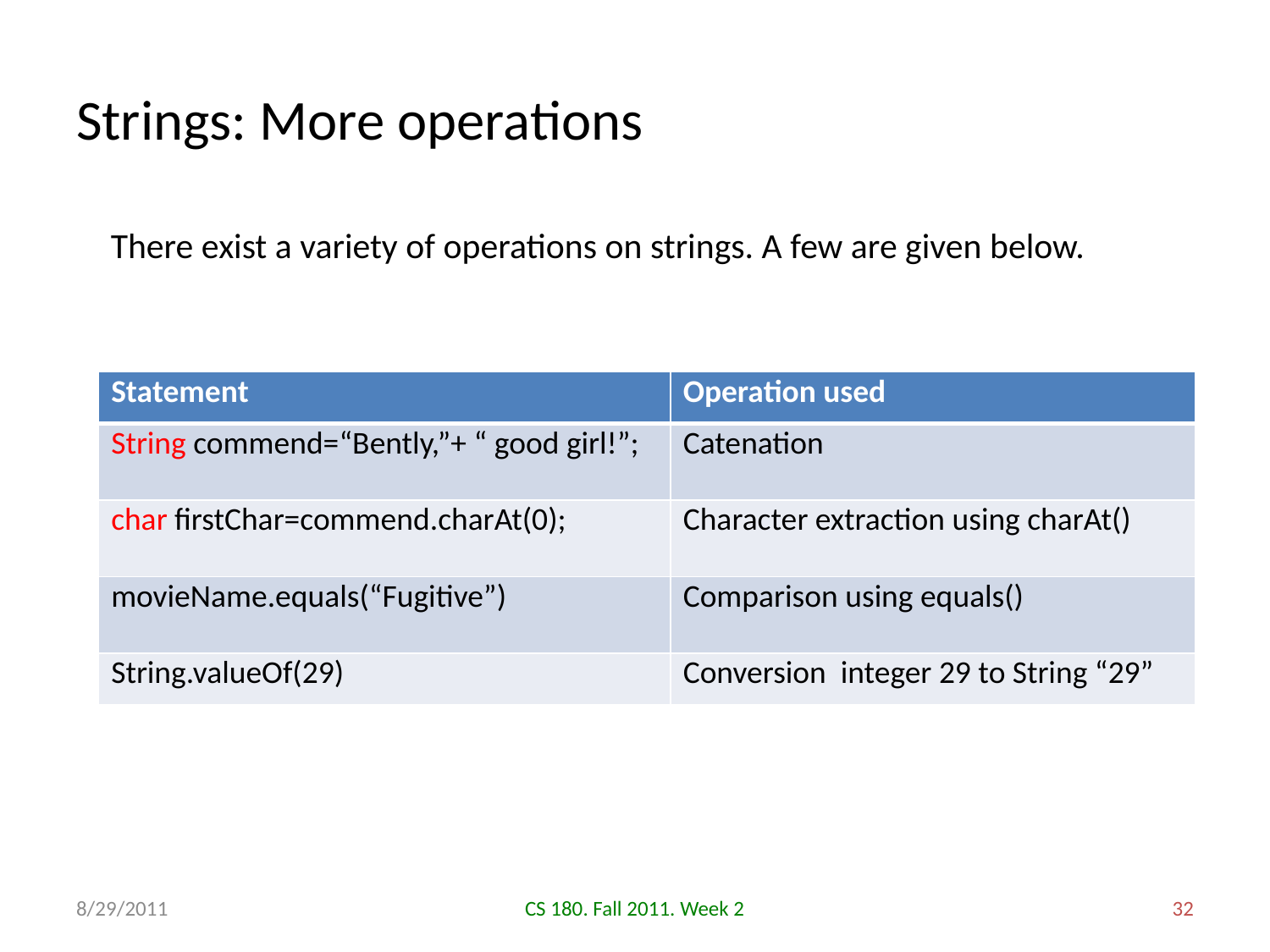

# Strings: More operations
There exist a variety of operations on strings. A few are given below.
| Statement | Operation used |
| --- | --- |
| String commend=“Bently,”+ “ good girl!”; | Catenation |
| char firstChar=commend.charAt(0); | Character extraction using charAt() |
| movieName.equals(“Fugitive”) | Comparison using equals() |
| String.valueOf(29) | Conversion integer 29 to String “29” |
8/29/2011
CS 180. Fall 2011. Week 2
32